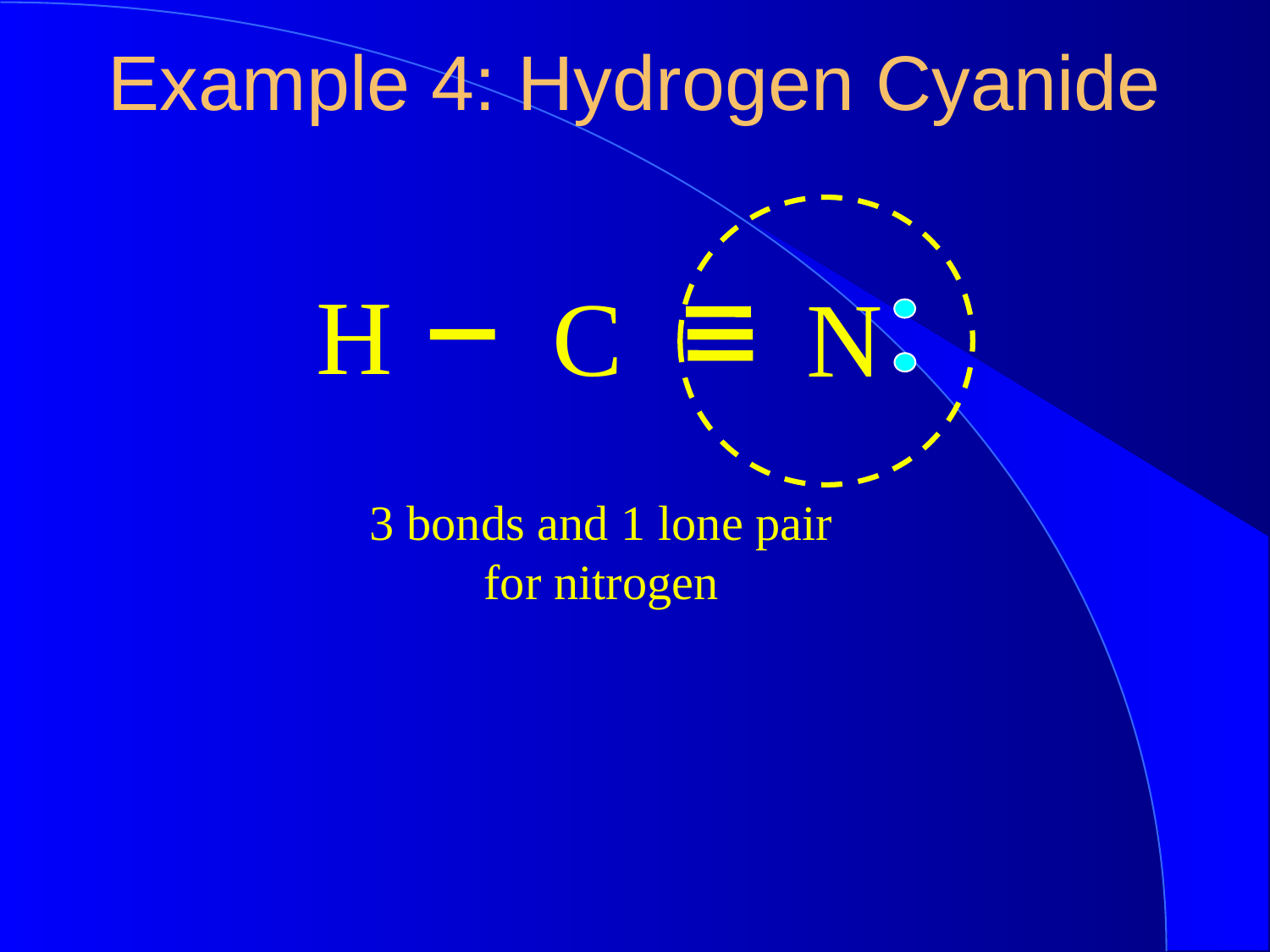

Example 4: Hydrogen Cyanide

H
C
N

3 bonds and 1 lone pair for nitrogen